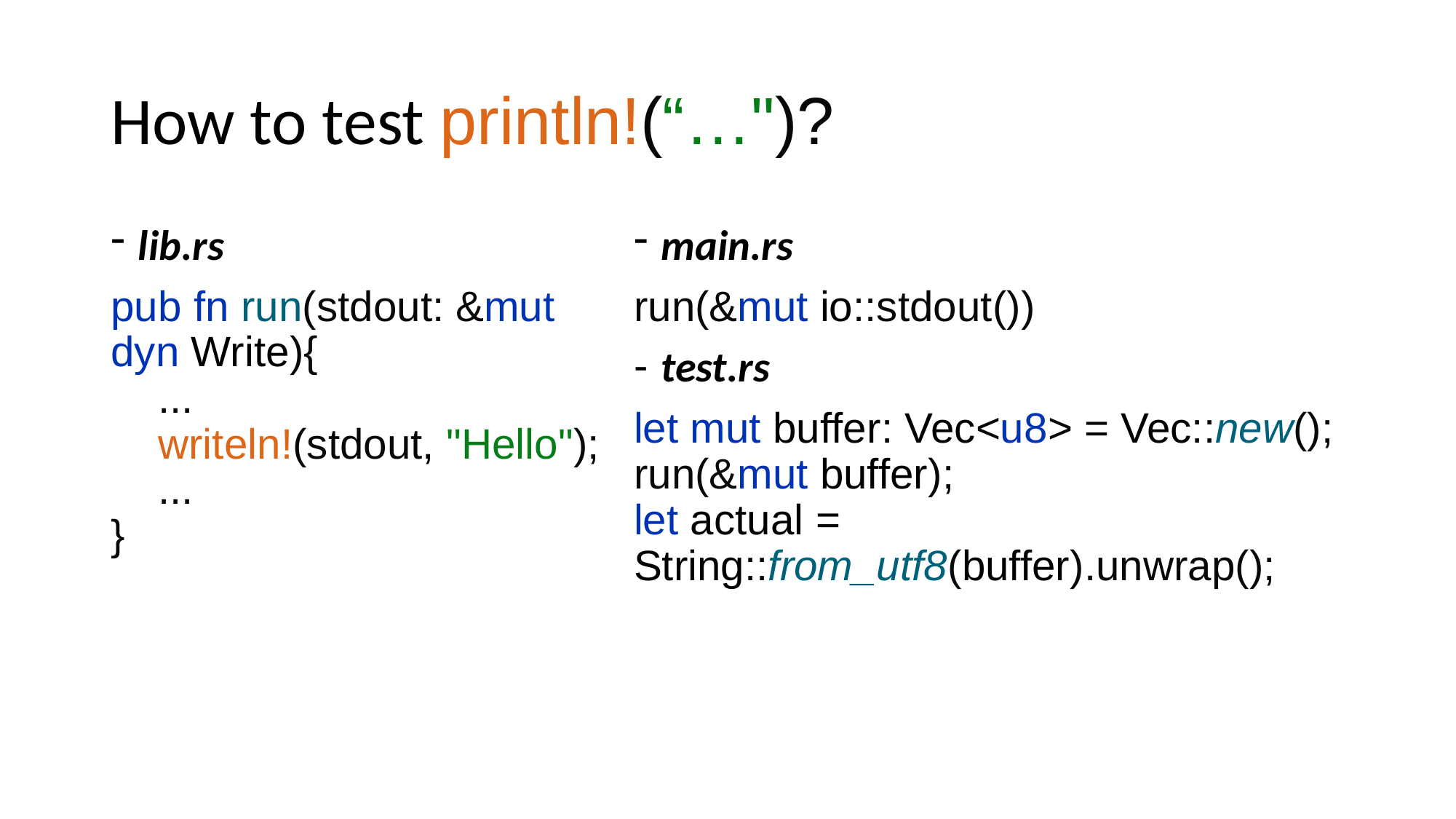

# How to test println!(“…")?
lib.rs
pub fn run(stdout: &mut dyn Write){
    ...
    writeln!(stdout, "Hello");
    ...
}

main.rs
run(&mut io::stdout())
test.rs
let mut buffer: Vec<u8> = Vec::new();
run(&mut buffer);
let actual = String::from_utf8(buffer).unwrap();